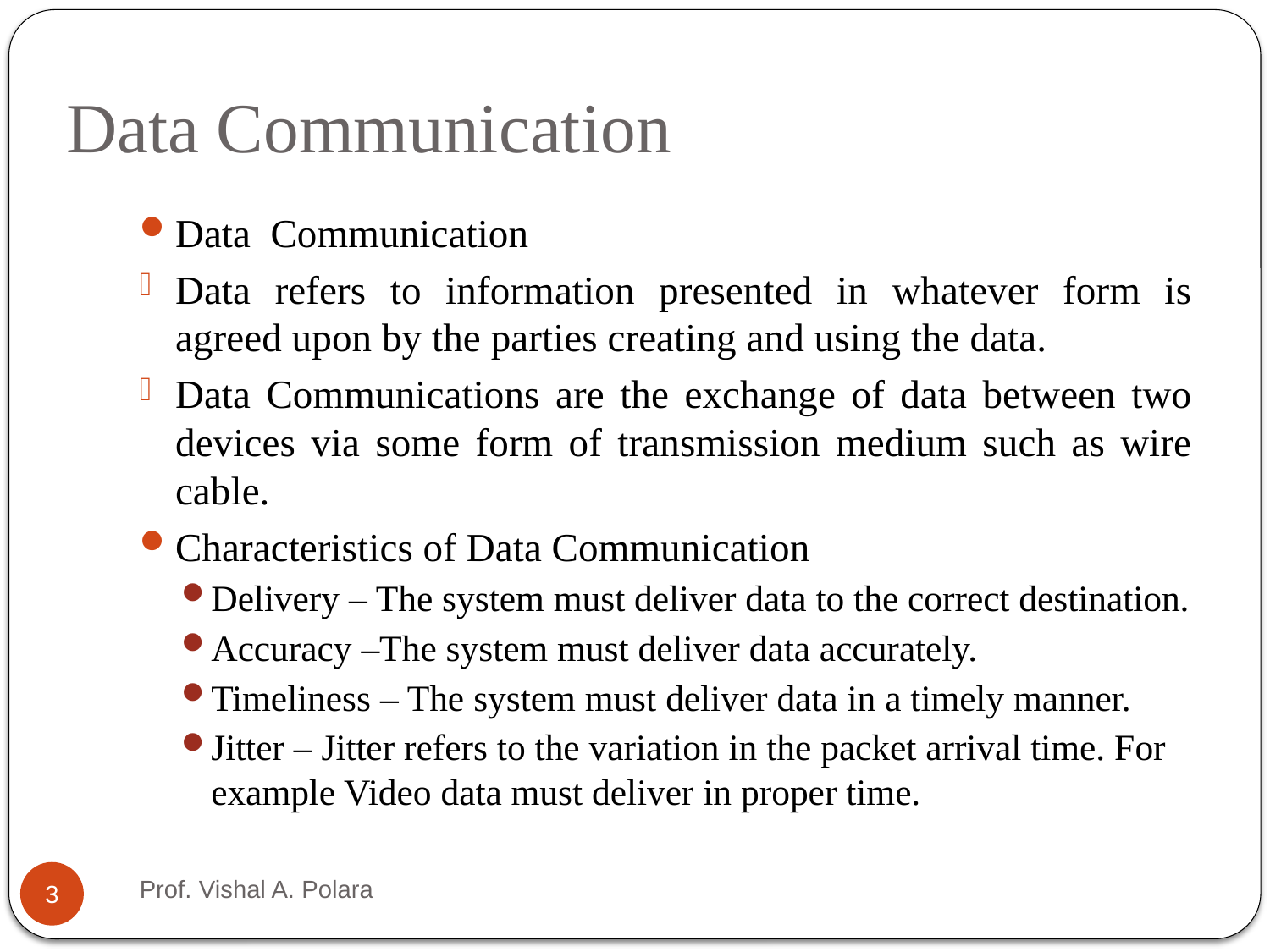

# Data Communication
Data  Communication
Data refers to information presented in whatever form is agreed upon by the parties creating and using the data.
Data Communications are the exchange of data between two devices via some form of transmission medium such as wire cable.
Characteristics of Data Communication
Delivery – The system must deliver data to the correct destination.
Accuracy –The system must deliver data accurately.
Timeliness – The system must deliver data in a timely manner.
Jitter – Jitter refers to the variation in the packet arrival time. For example Video data must deliver in proper time.
Prof. Vishal A. Polara
3